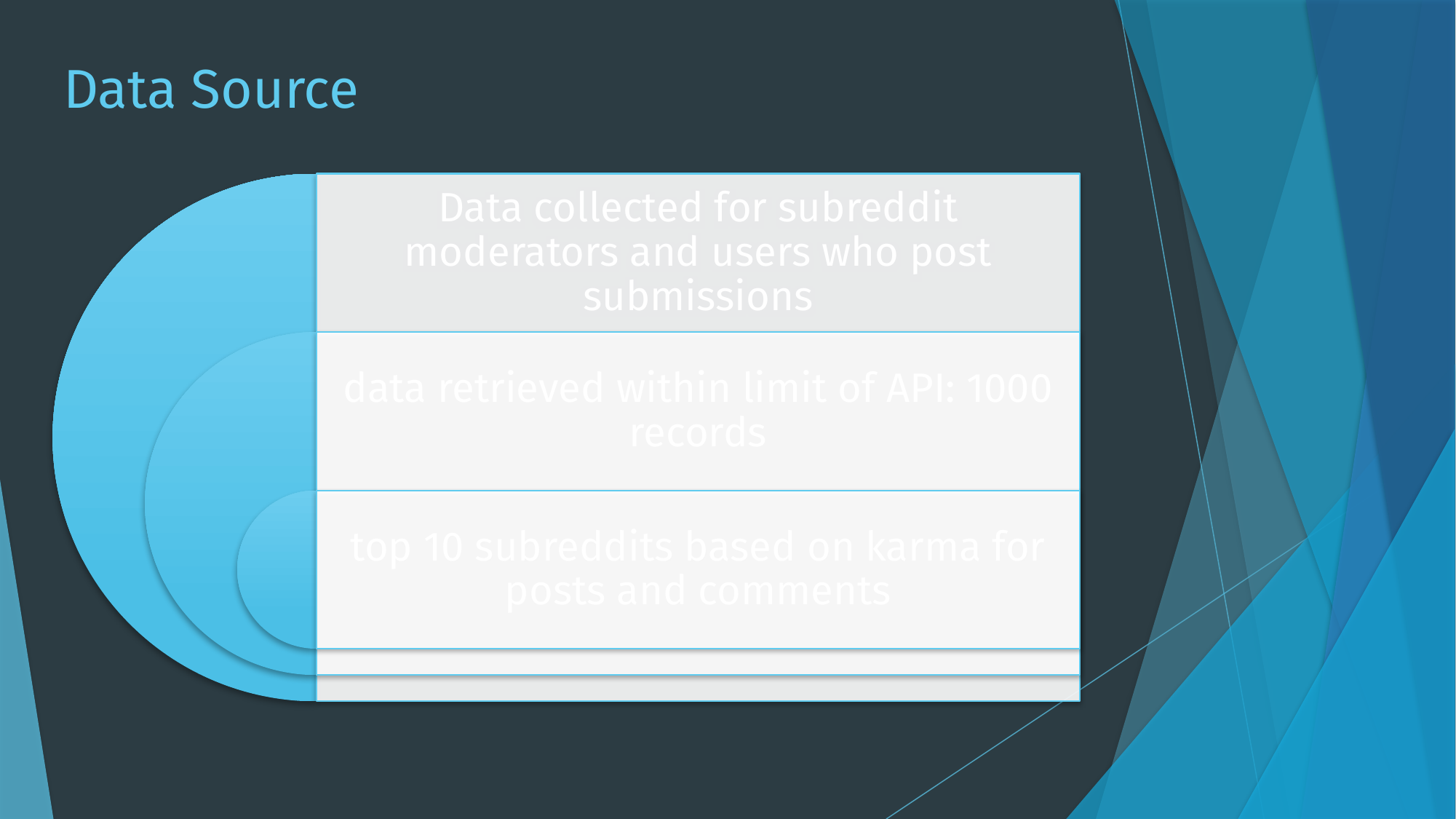

# Data Source
Data collected for subreddit moderators and users who post submissions
data retrieved within limit of API: 1000 records
top 10 subreddits based on karma for posts and comments